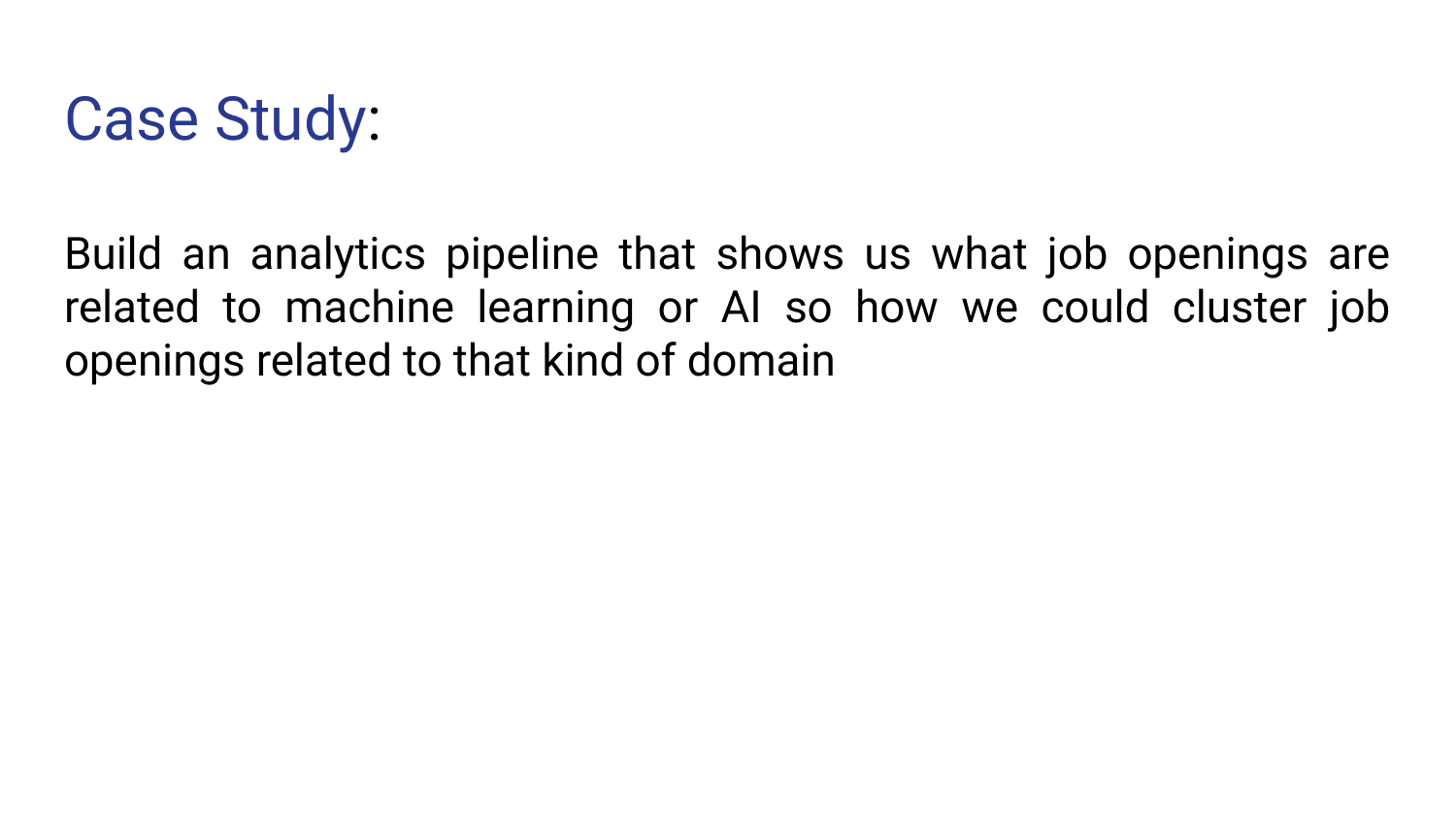

# Case Study:

Build an analytics pipeline that shows us what job openings are related to machine learning or AI so how we could cluster job openings related to that kind of domain